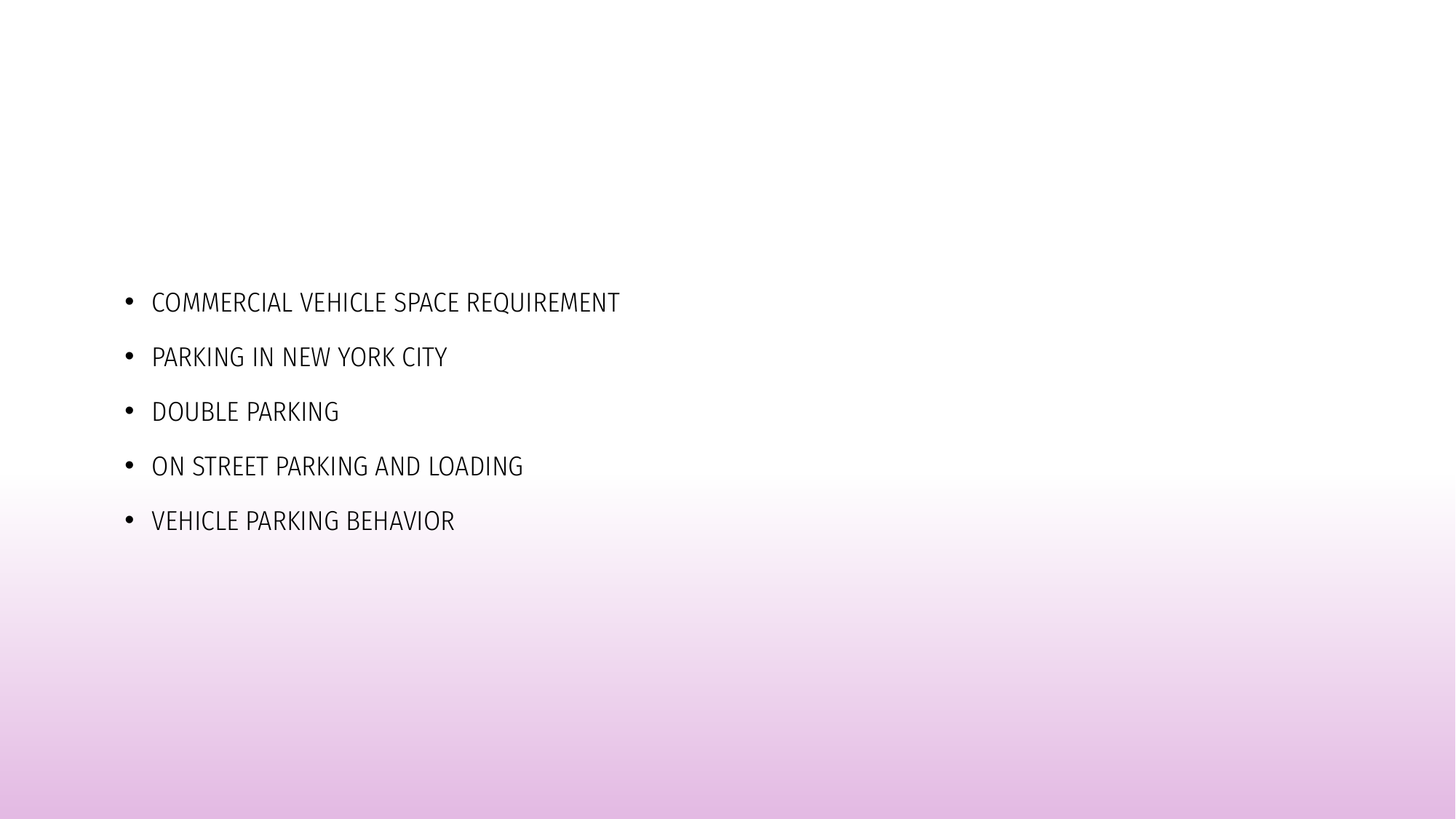

#
COMMERCIAL VEHICLE SPACE REQUIREMENT
PARKING IN NEW YORK CITY
DOUBLE PARKING
ON STREET PARKING AND LOADING
VEHICLE PARKING BEHAVIOR